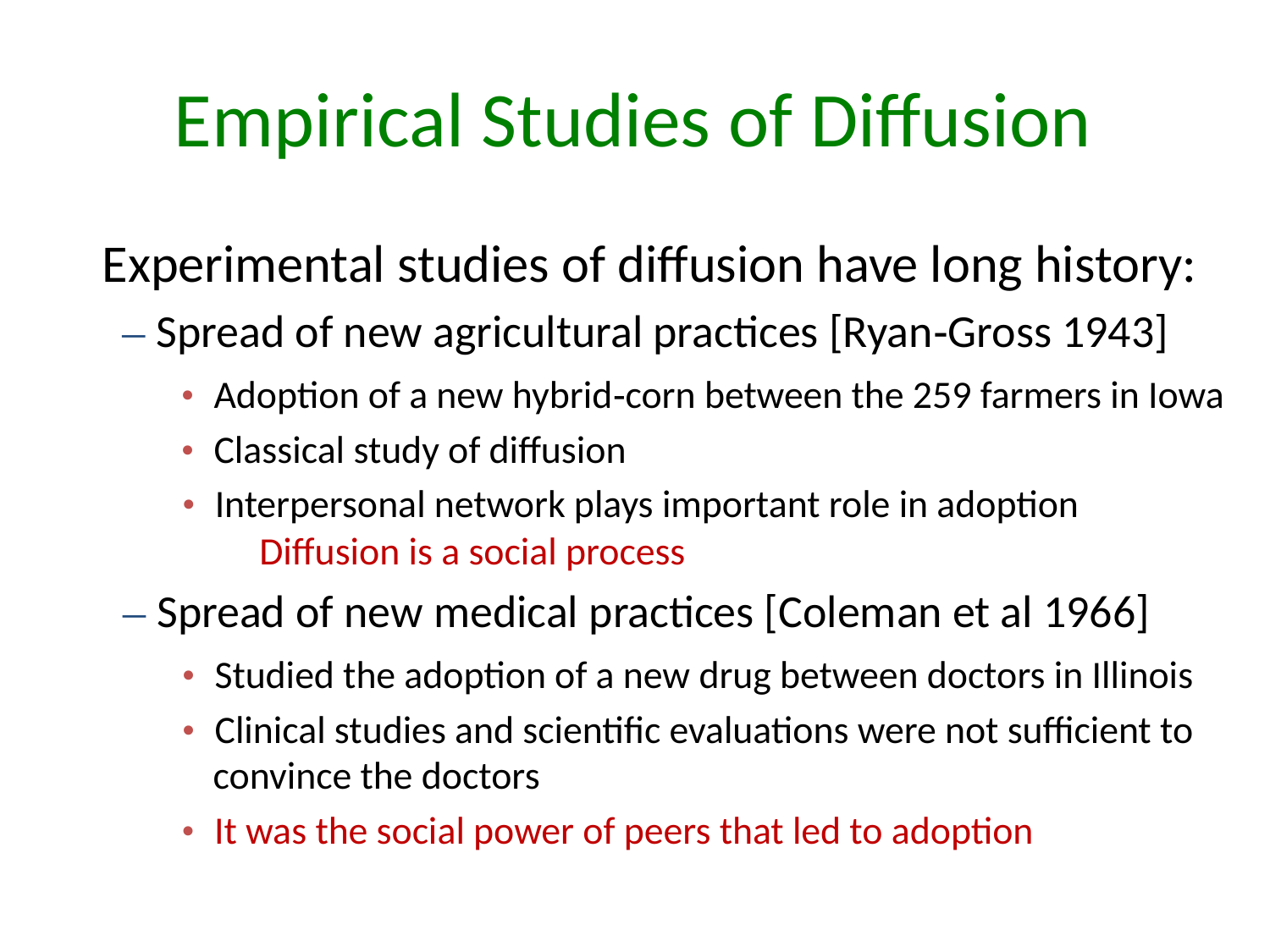

Empirical Studies of Diffusion
Experimental studies of diffusion have long history:
– Spread of new agricultural practices [Ryan‐Gross 1943]
•  Adoption of a new hybrid‐corn between the 259 farmers in Iowa
•  Classical study of diffusion
•  Interpersonal network plays important role in adoption
Diffusion is a social process
– Spread of new medical practices [Coleman et al 1966]
•  Studied the adoption of a new drug between doctors in Illinois
•  Clinical studies and scientific evaluations were not sufficient to
convince the doctors
•  It was the social power of peers that led to adoption